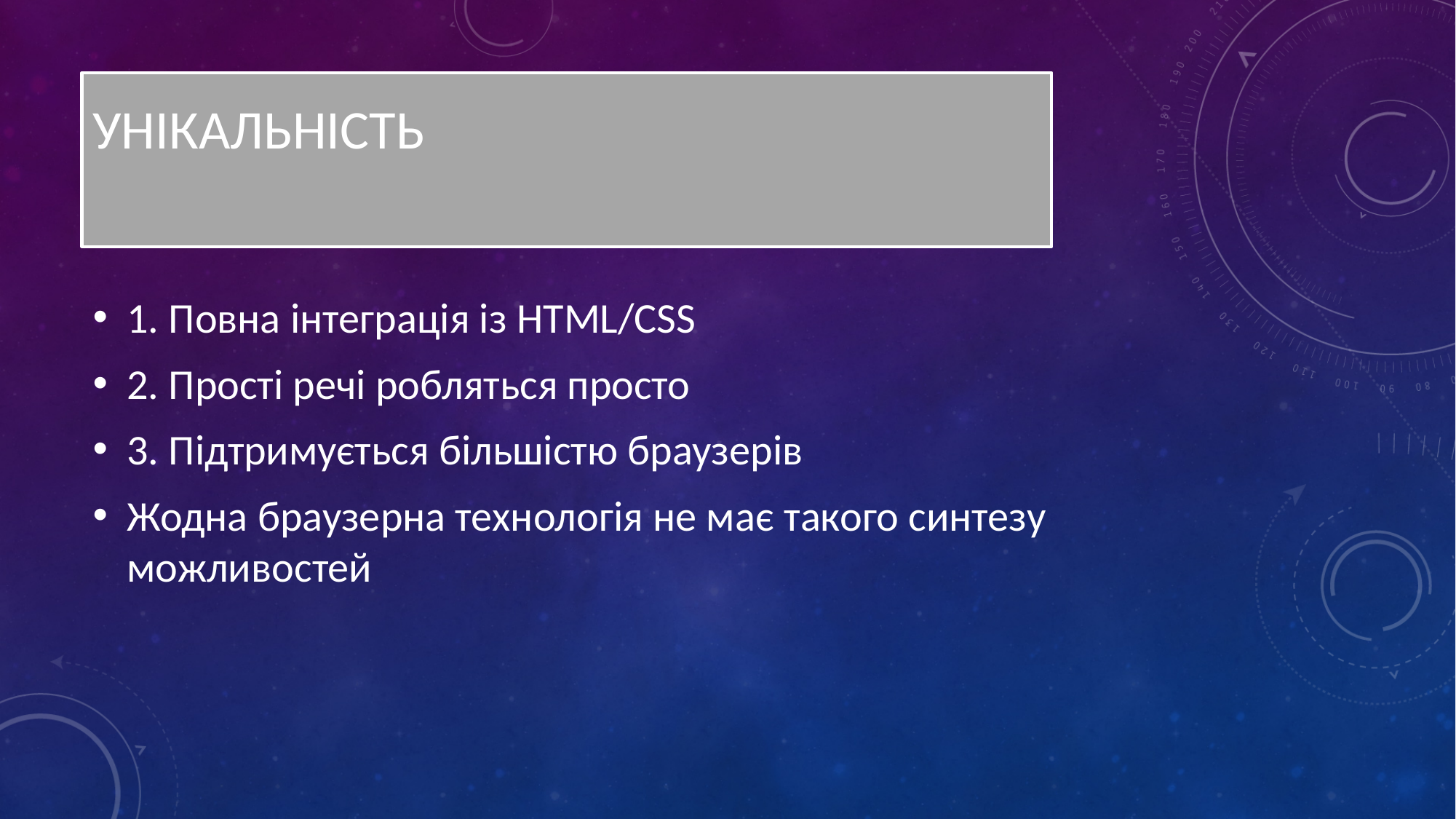

# УНІКАЛЬНІСТЬ
1. Повна інтеграція із HTML/CSS
2. Прості речі робляться просто
3. Підтримується більшістю браузерів
Жодна браузерна технологія не має такого синтезу можливостей